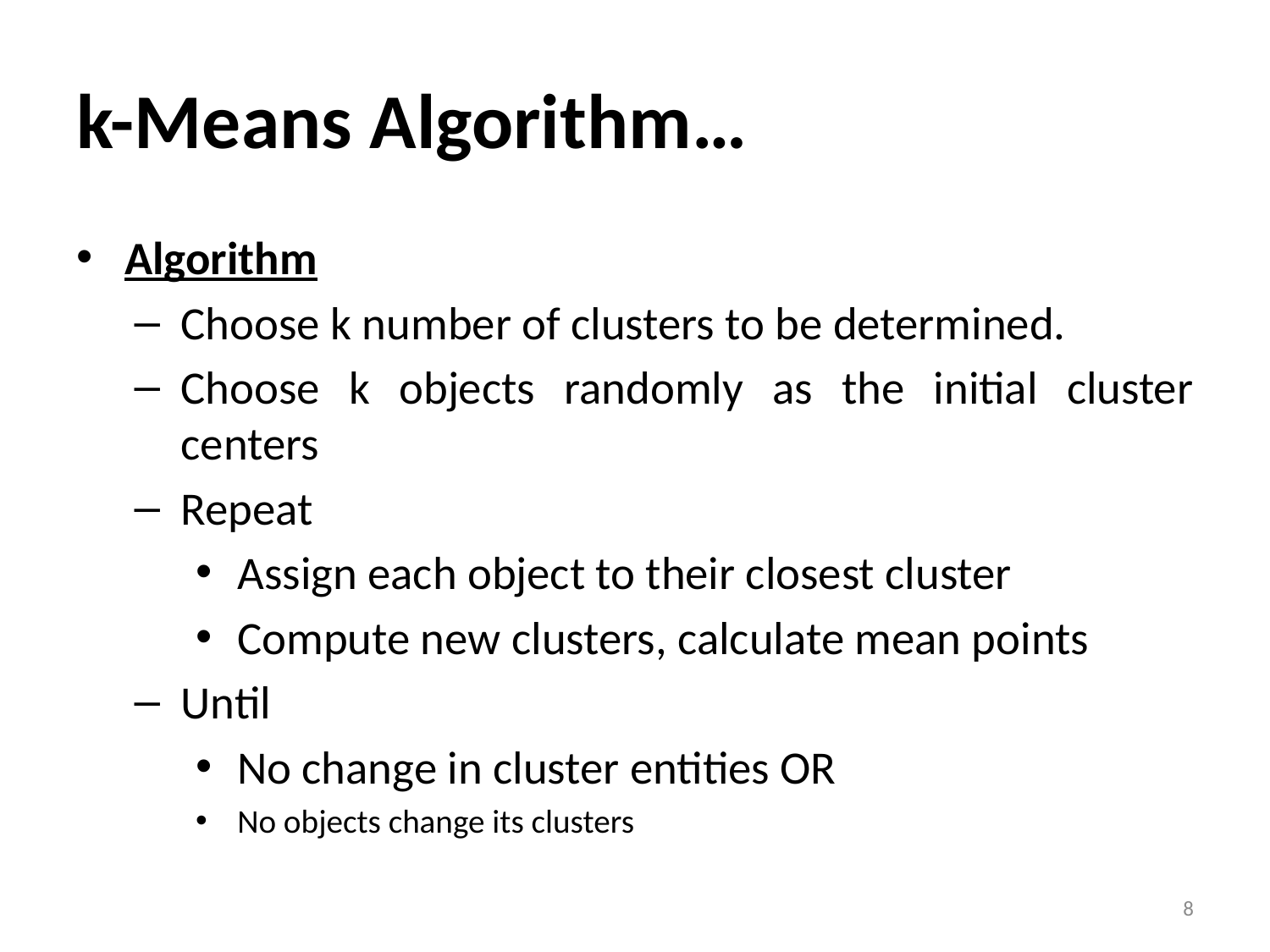

# k-Means Algorithm…
Algorithm
Choose k number of clusters to be determined.
Choose k objects randomly as the initial cluster centers
Repeat
Assign each object to their closest cluster
Compute new clusters, calculate mean points
Until
No change in cluster entities OR
No objects change its clusters

8